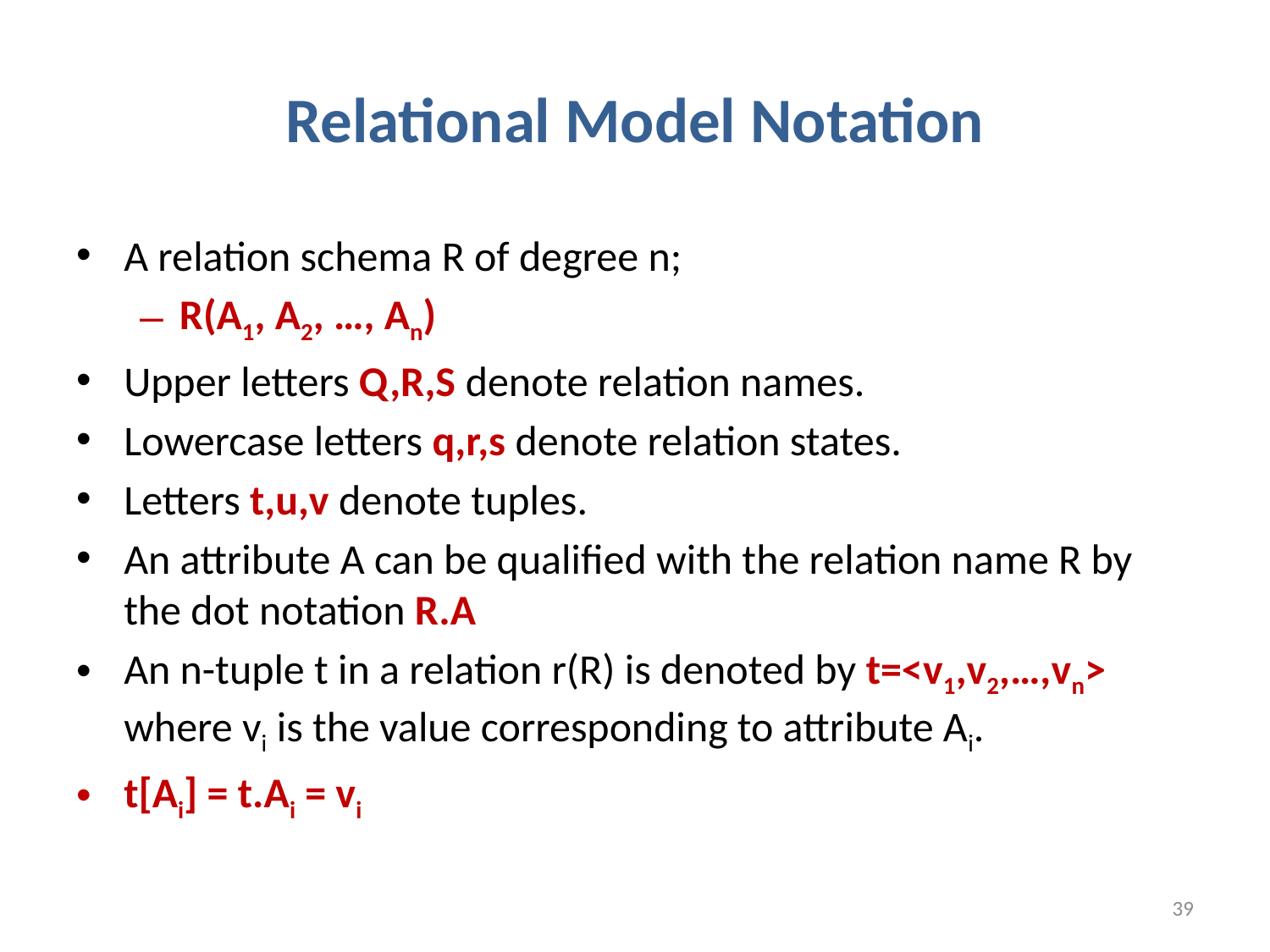

# Relational Model Notation
A relation schema R of degree n;
R(A1, A2, …, An)
Upper letters Q,R,S denote relation names.
Lowercase letters q,r,s denote relation states.
Letters t,u,v denote tuples.
An attribute A can be qualified with the relation name R by the dot notation R.A
An n-tuple t in a relation r(R) is denoted by t=<v1,v2,…,vn> where vi is the value corresponding to attribute Ai.
t[Ai] = t.Ai = vi

39